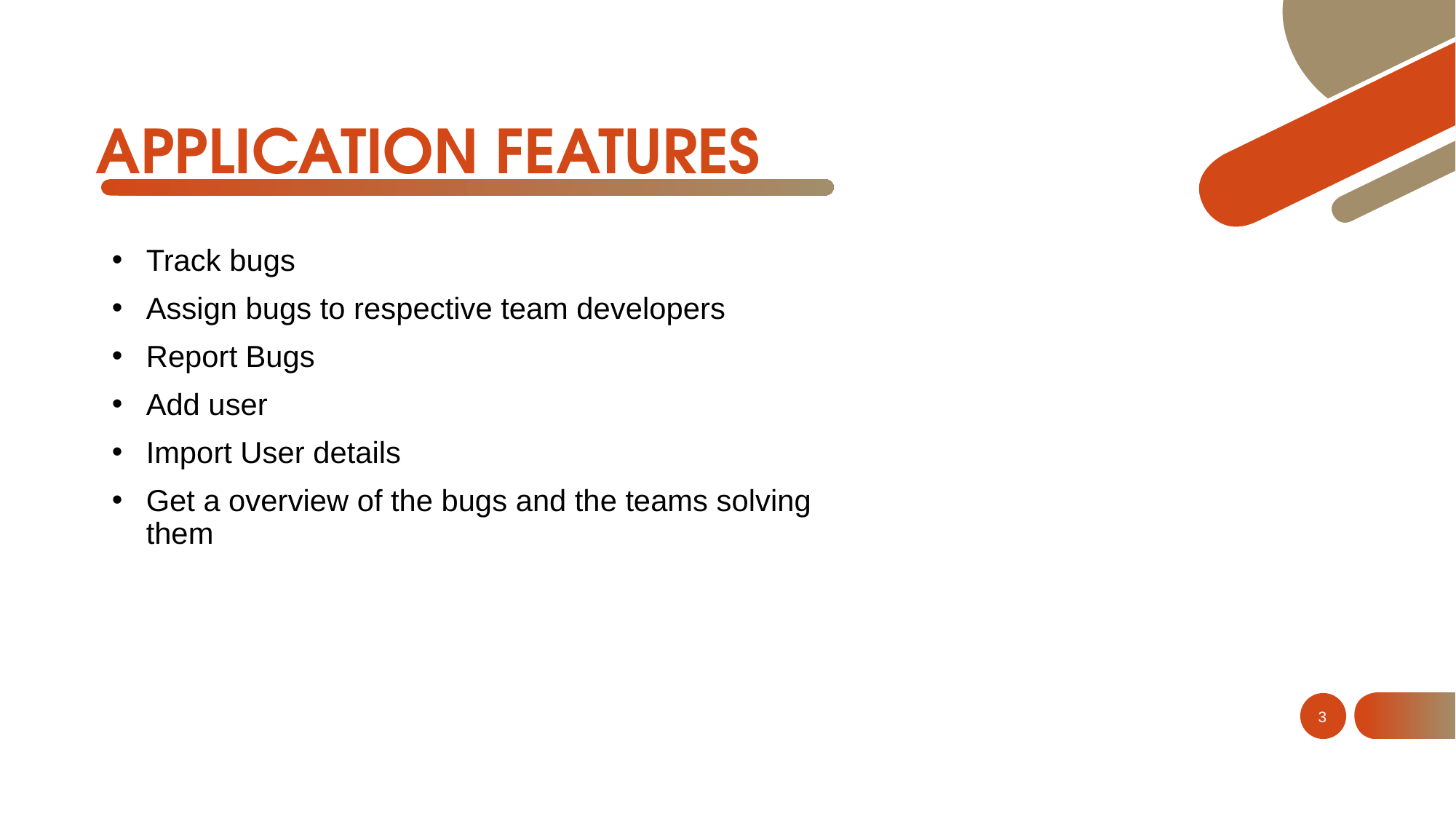

APPLICATION FEATURES
Track bugs
Assign bugs to respective team developers
Report Bugs
Add user
Import User details
Get a overview of the bugs and the teams solving them

3